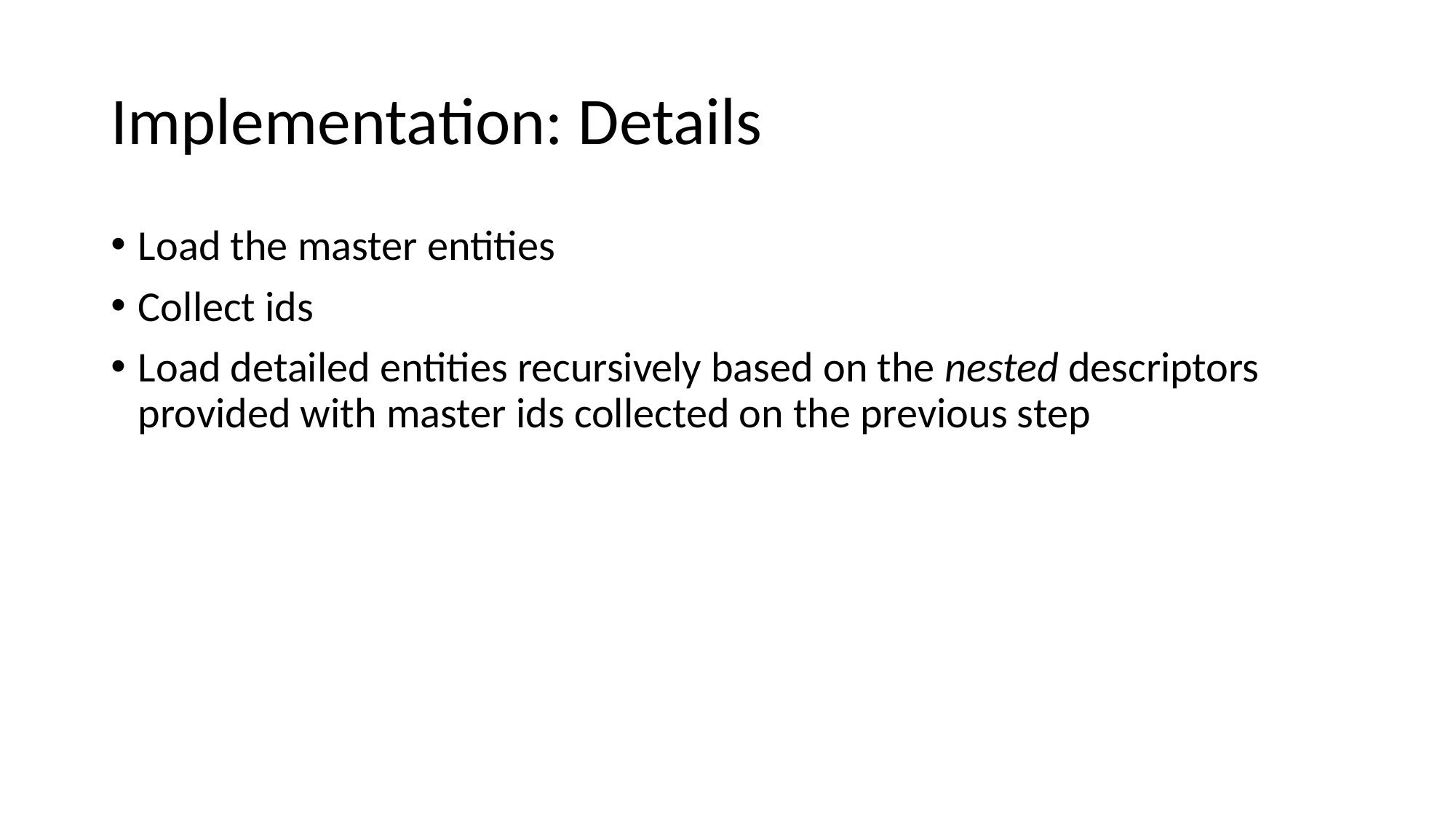

# Implementation: Details
Load the master entities
Collect ids
Load detailed entities recursively based on the nested descriptors provided with master ids collected on the previous step